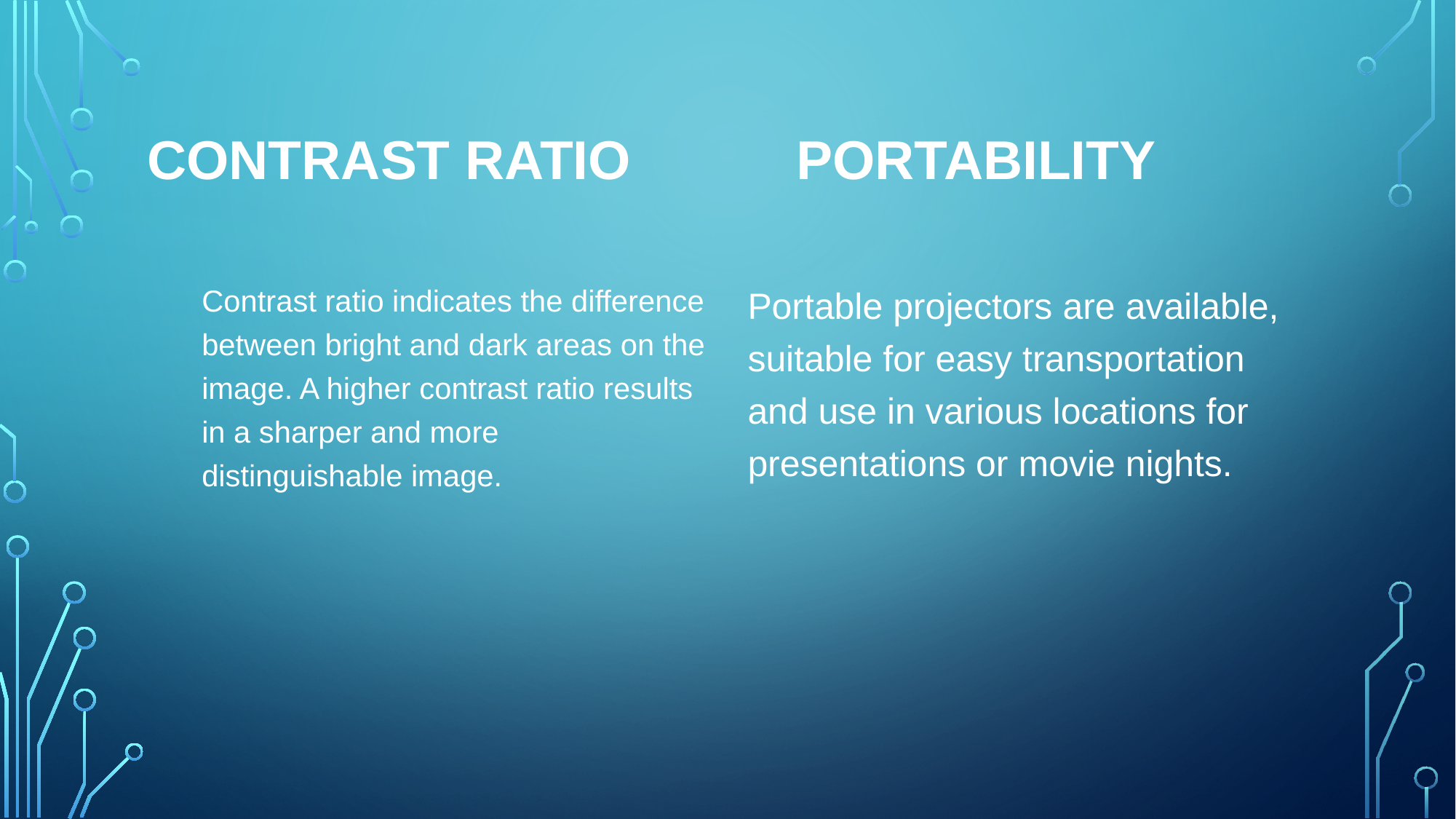

# Contrast Ratio           Portability
Contrast ratio indicates the difference between bright and dark areas on the image. A higher contrast ratio results in a sharper and more distinguishable image.

Portable projectors are available, suitable for easy transportation and use in various locations for presentations or movie nights.